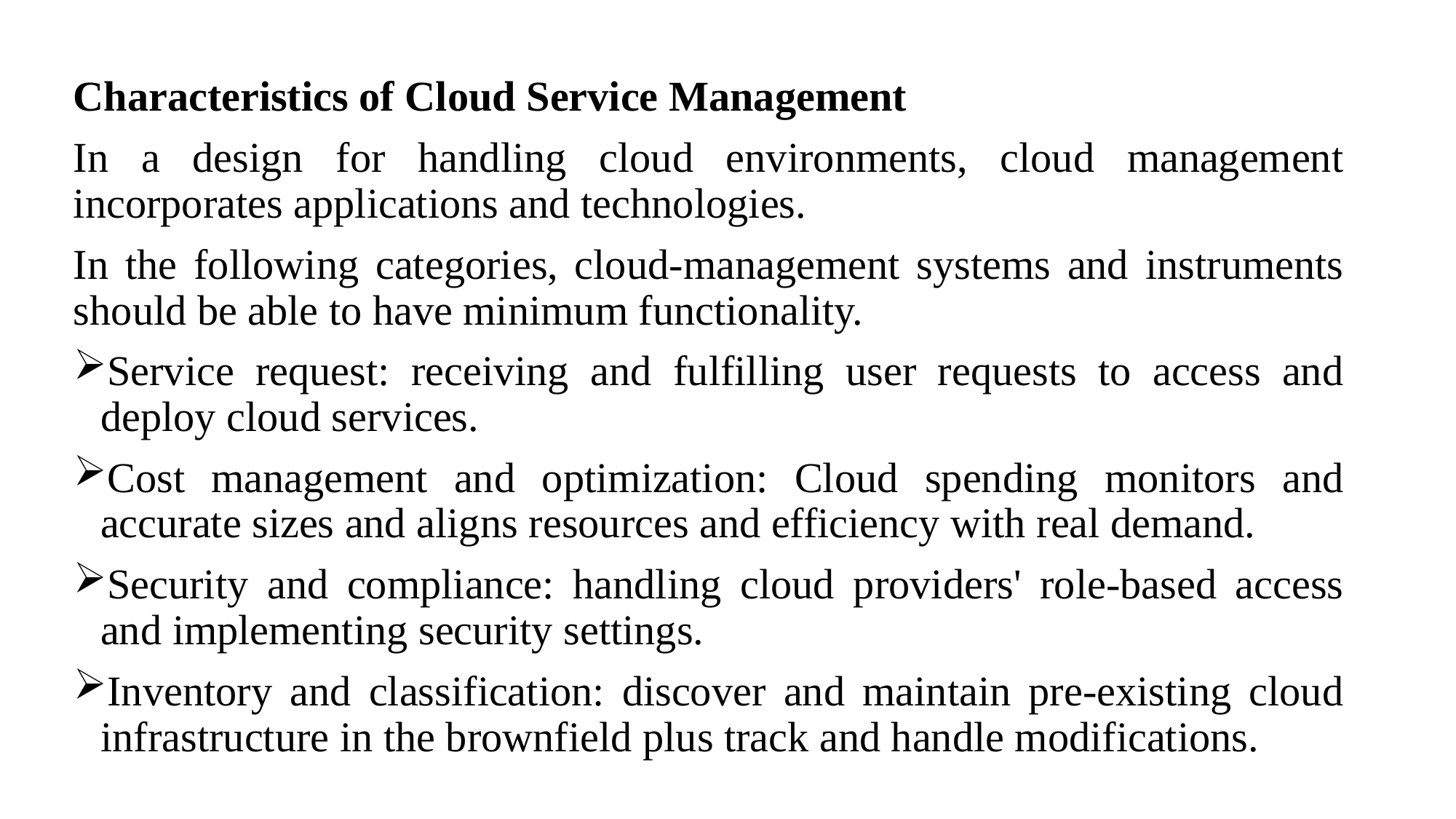

Characteristics of Cloud Service Management
In a design for handling cloud environments, cloud management incorporates applications and technologies.
In the following categories, cloud-management systems and instruments should be able to have minimum functionality.
Service request: receiving and fulfilling user requests to access and deploy cloud services.
Cost management and optimization: Cloud spending monitors and accurate sizes and aligns resources and efficiency with real demand.
Security and compliance: handling cloud providers' role-based access and implementing security settings.
Inventory and classification: discover and maintain pre-existing cloud infrastructure in the brownfield plus track and handle modifications.